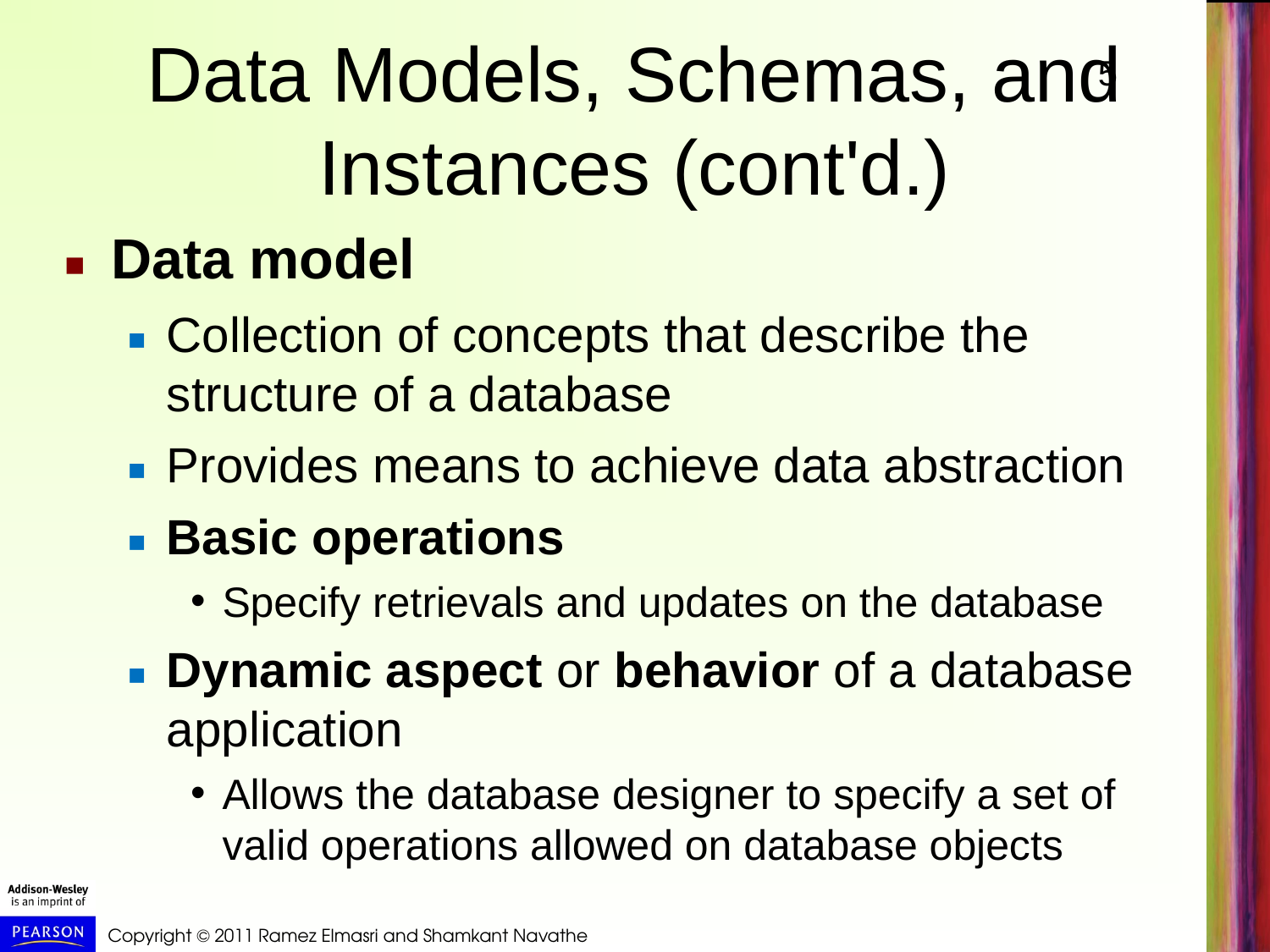

# Data Models, Schemas, and Instances (cont'd.)
Data model
Collection of concepts that describe the structure of a database
Provides means to achieve data abstraction
Basic operations
Specify retrievals and updates on the database
Dynamic aspect or behavior of a database application
Allows the database designer to specify a set of valid operations allowed on database objects